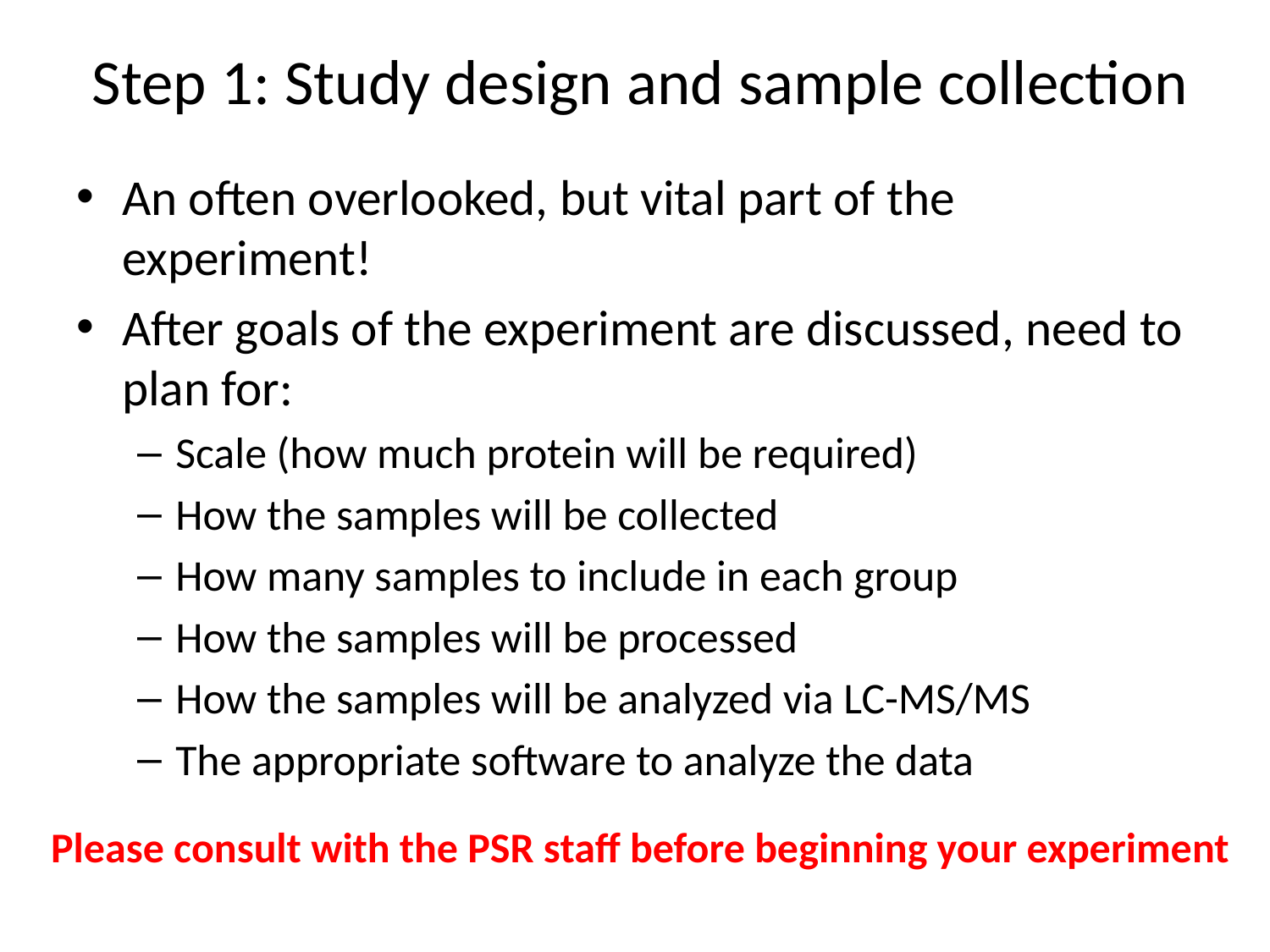

# Step 1: Study design and sample collection
An often overlooked, but vital part of the experiment!
After goals of the experiment are discussed, need to plan for:
Scale (how much protein will be required)
How the samples will be collected
How many samples to include in each group
How the samples will be processed
How the samples will be analyzed via LC-MS/MS
The appropriate software to analyze the data

Please consult with the PSR staff before beginning your experiment